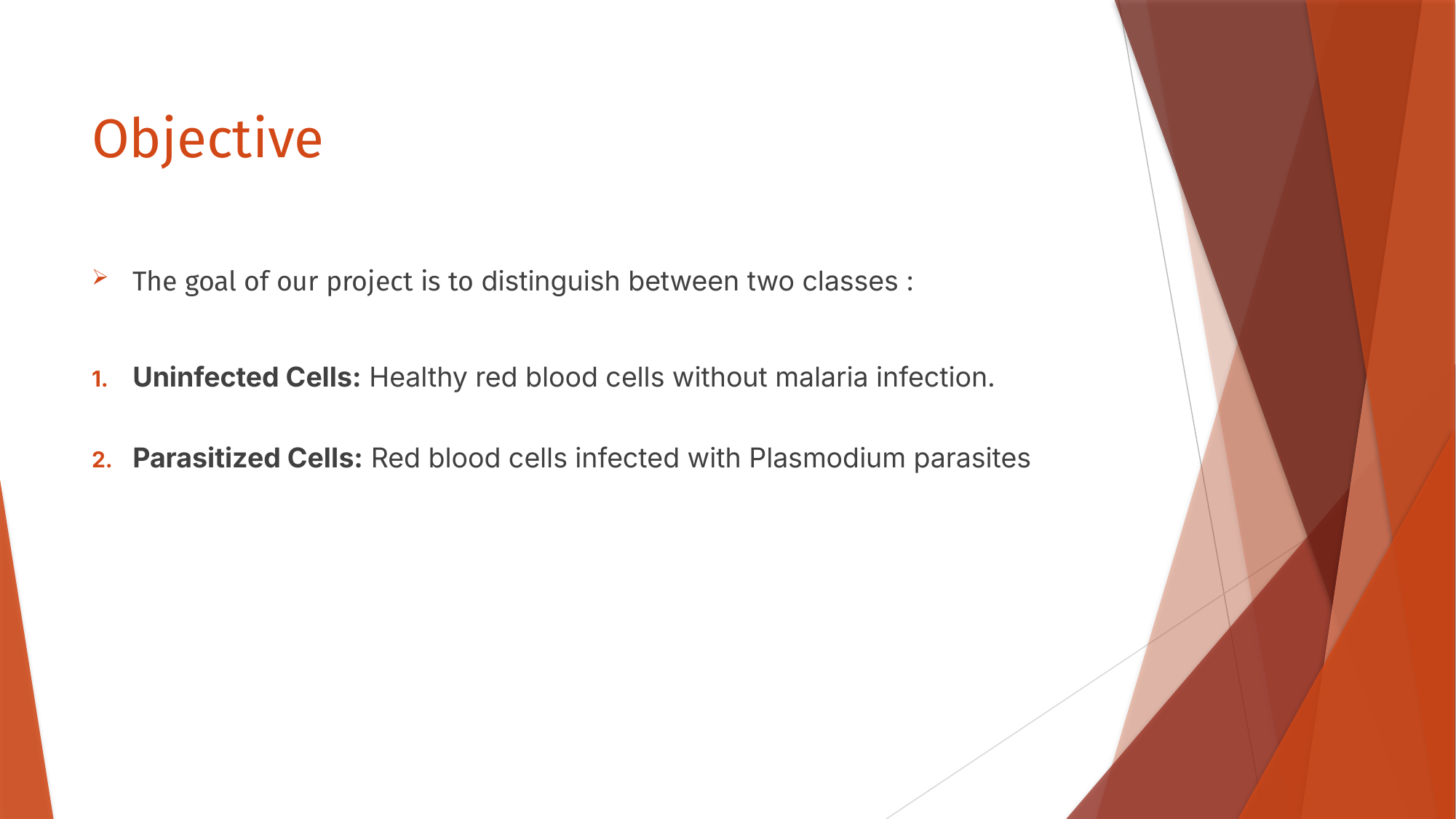

# Objective
The goal of our project is to distinguish between two classes :

Uninfected Cells: Healthy red blood cells without malaria infection.
Parasitized Cells: Red blood cells infected with Plasmodium parasites